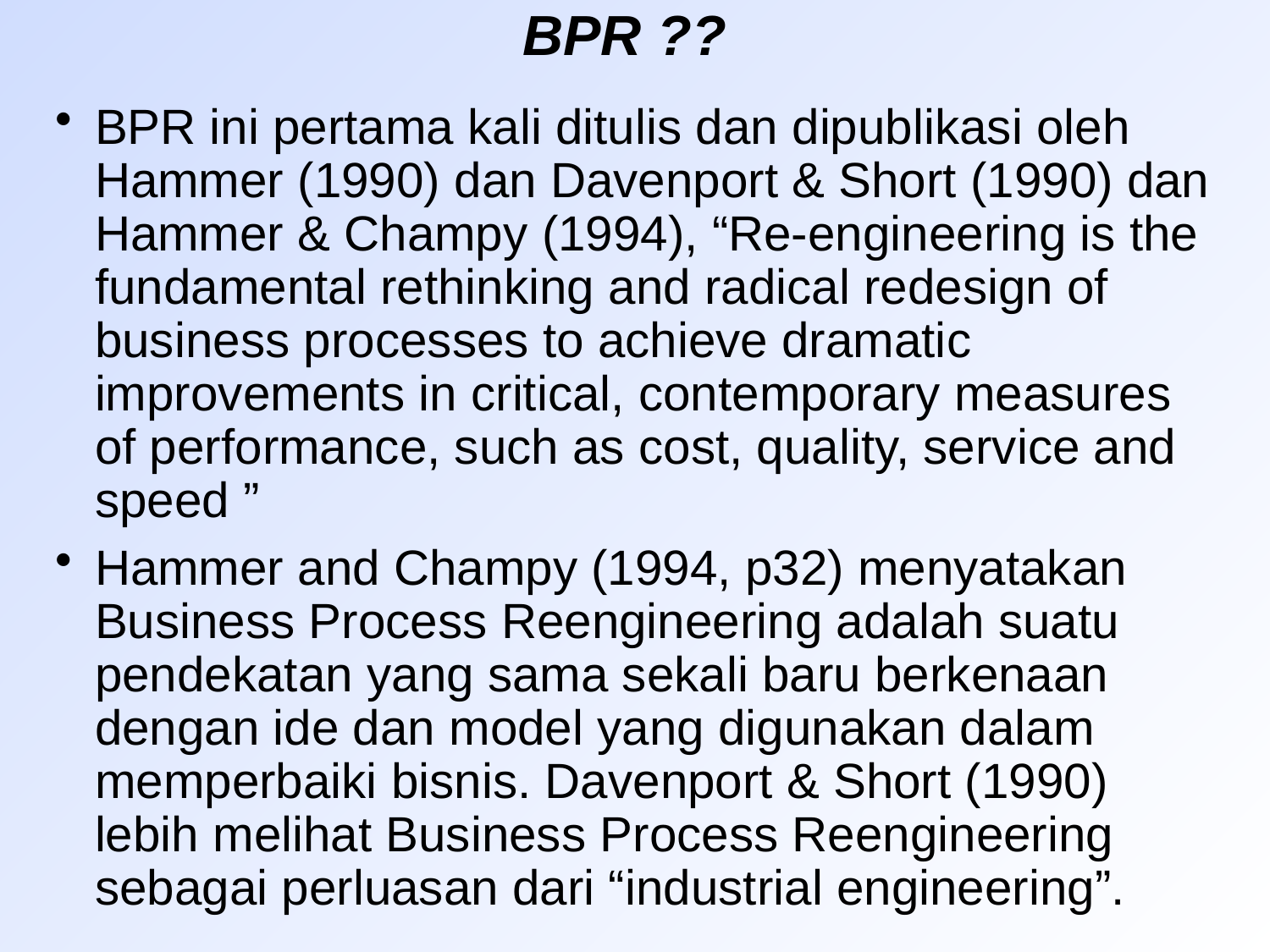

# BPR ??
BPR ini pertama kali ditulis dan dipublikasi oleh Hammer (1990) dan Davenport & Short (1990) dan Hammer & Champy (1994), “Re-engineering is the fundamental rethinking and radical redesign of business processes to achieve dramatic improvements in critical, contemporary measures of performance, such as cost, quality, service and speed ”
Hammer and Champy (1994, p32) menyatakan Business Process Reengineering adalah suatu pendekatan yang sama sekali baru berkenaan dengan ide dan model yang digunakan dalam memperbaiki bisnis. Davenport & Short (1990) lebih melihat Business Process Reengineering sebagai perluasan dari “industrial engineering”.